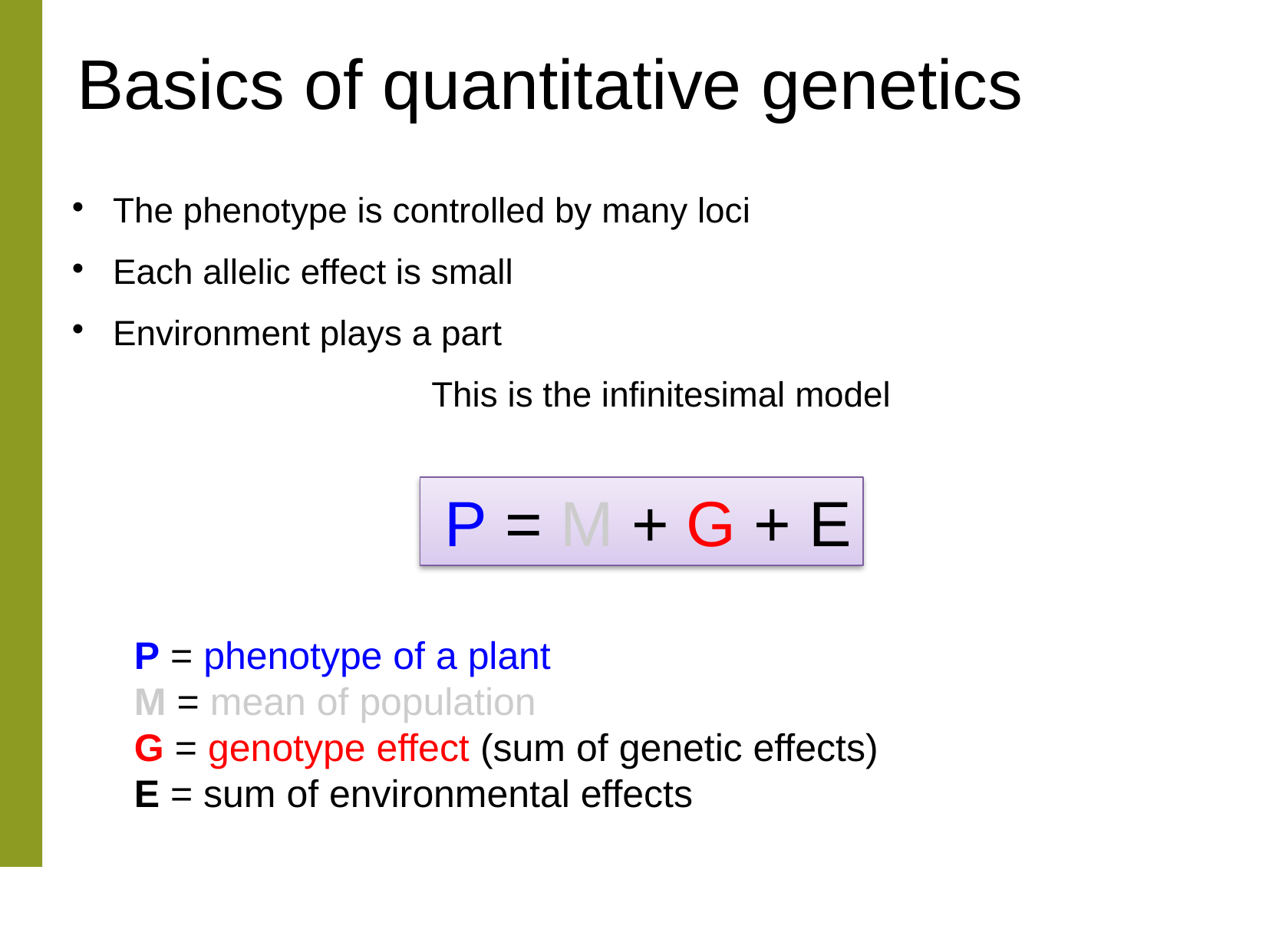

# Basics of quantitative genetics

The phenotype is controlled by many loci
Each allelic effect is small
Environment plays a part
This is the infinitesimal model
P = M + G + E
P = phenotype of a plant
M = mean of population
G = genotype effect (sum of genetic effects)
E = sum of environmental effects